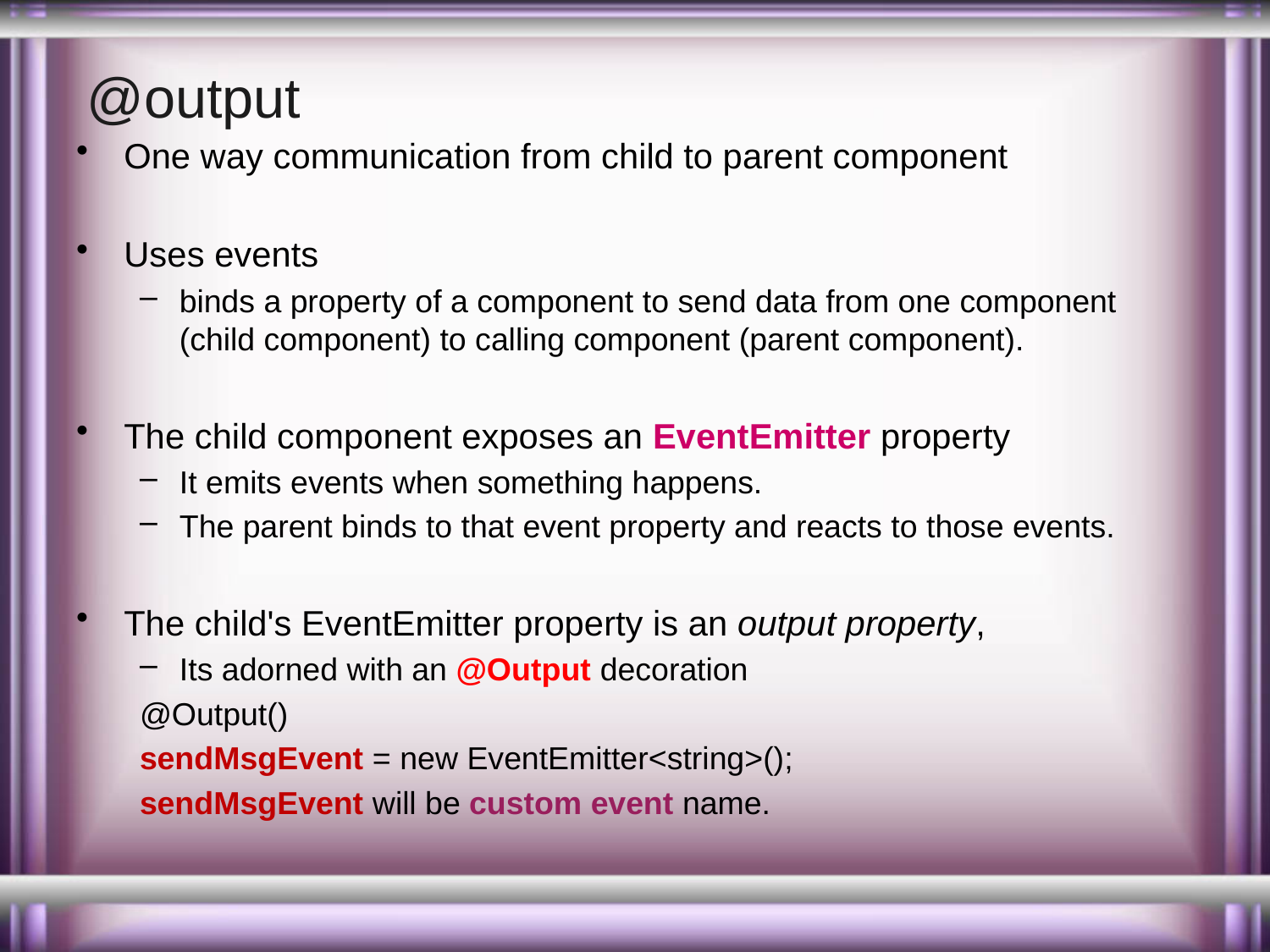

# @output
One way communication from child to parent component

Uses events
binds a property of a component to send data from one component (child component) to calling component (parent component).

The child component exposes an EventEmitter property
It emits events when something happens.
The parent binds to that event property and reacts to those events.

The child's EventEmitter property is an output property,
Its adorned with an @Output decoration
@Output()
sendMsgEvent = new EventEmitter<string>();
sendMsgEvent will be custom event name.